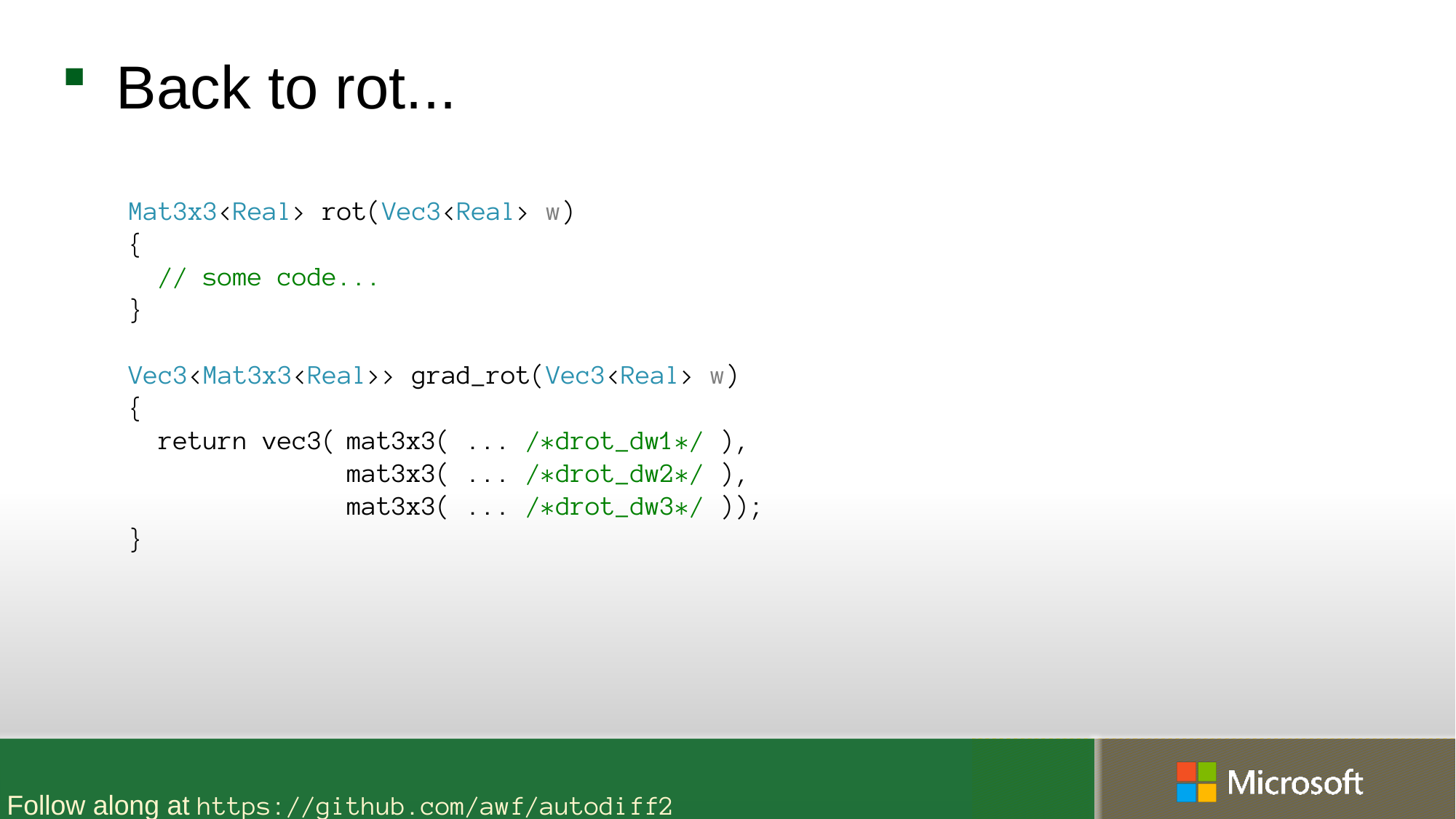

Back to rot...

Mat3x3<Real> rot(Vec3<Real> w)
{
  // some code...
}

Vec3<Mat3x3<Real>> grad_rot(Vec3<Real> w)
{
  return vec3(	mat3x3( ... /*drot_dw1*/ ),
		mat3x3( ... /*drot_dw2*/ ),
		mat3x3( ... /*drot_dw3*/ ));
}
#